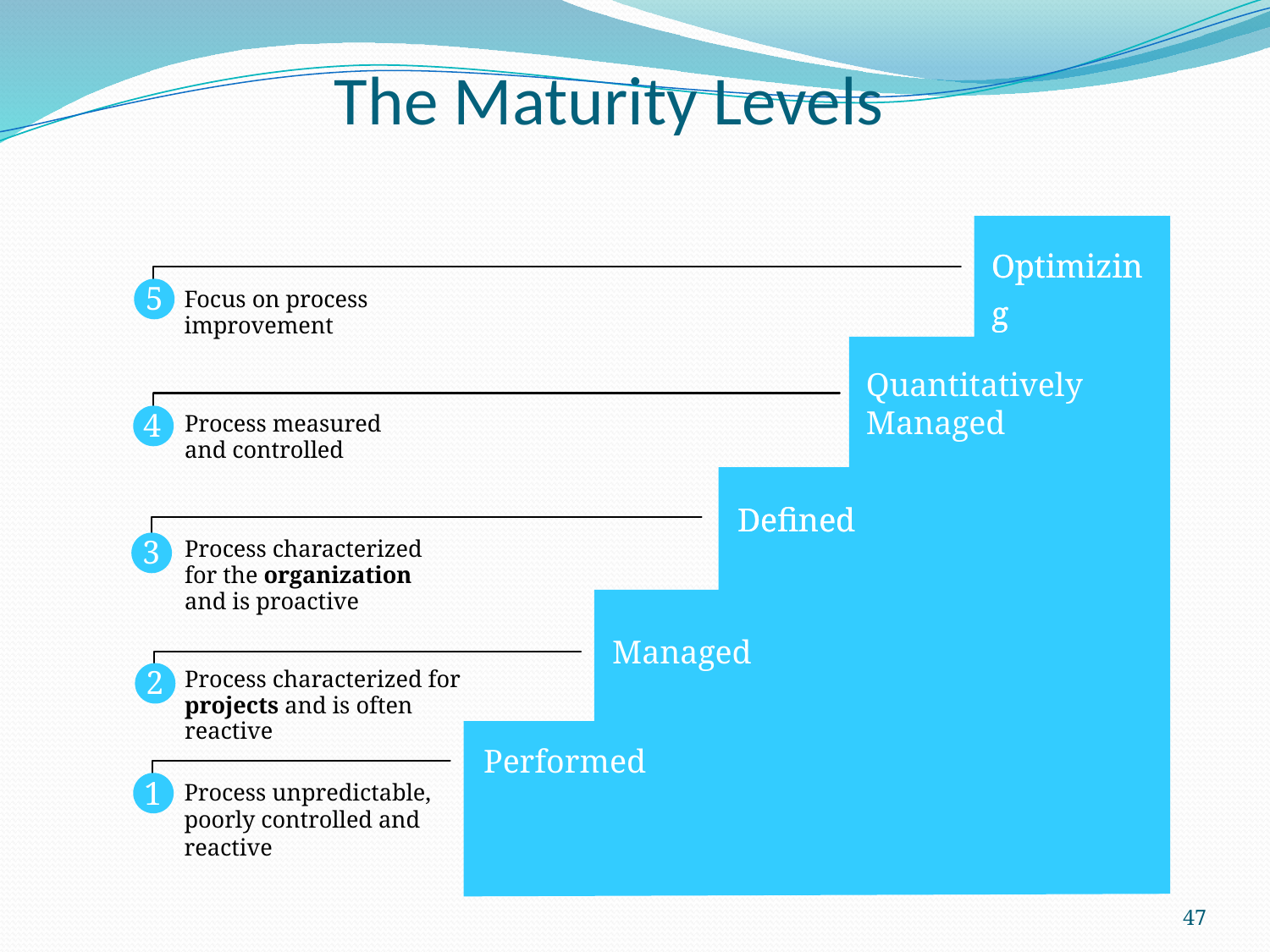

# The Maturity Levels

Optimizing
Optimizing

5

4

3

2

1

Focus on process
improvement

Quantitatively
Managed

Process measured
and controlled

Defined
Defined

Process characterized for the organization and is proactive

Managed

Process characterized for projects and is often reactive
Performed

Process unpredictable, poorly controlled and
reactive

47